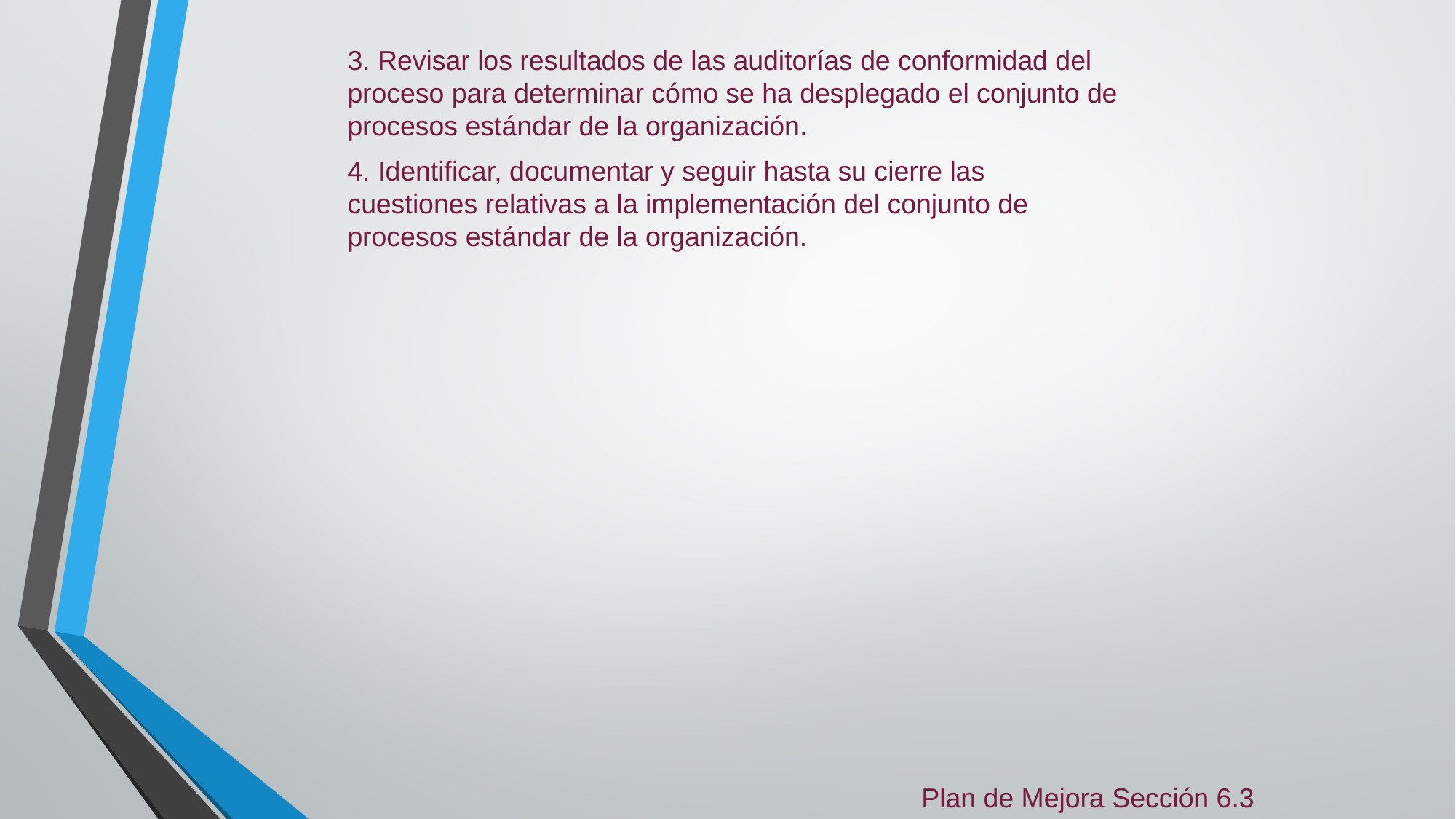

3. Revisar los resultados de las auditorías de conformidad del proceso para determinar cómo se ha desplegado el conjunto de procesos estándar de la organización.
4. Identificar, documentar y seguir hasta su cierre las cuestiones relativas a la implementación del conjunto de procesos estándar de la organización.
Plan de Mejora Sección 6.3